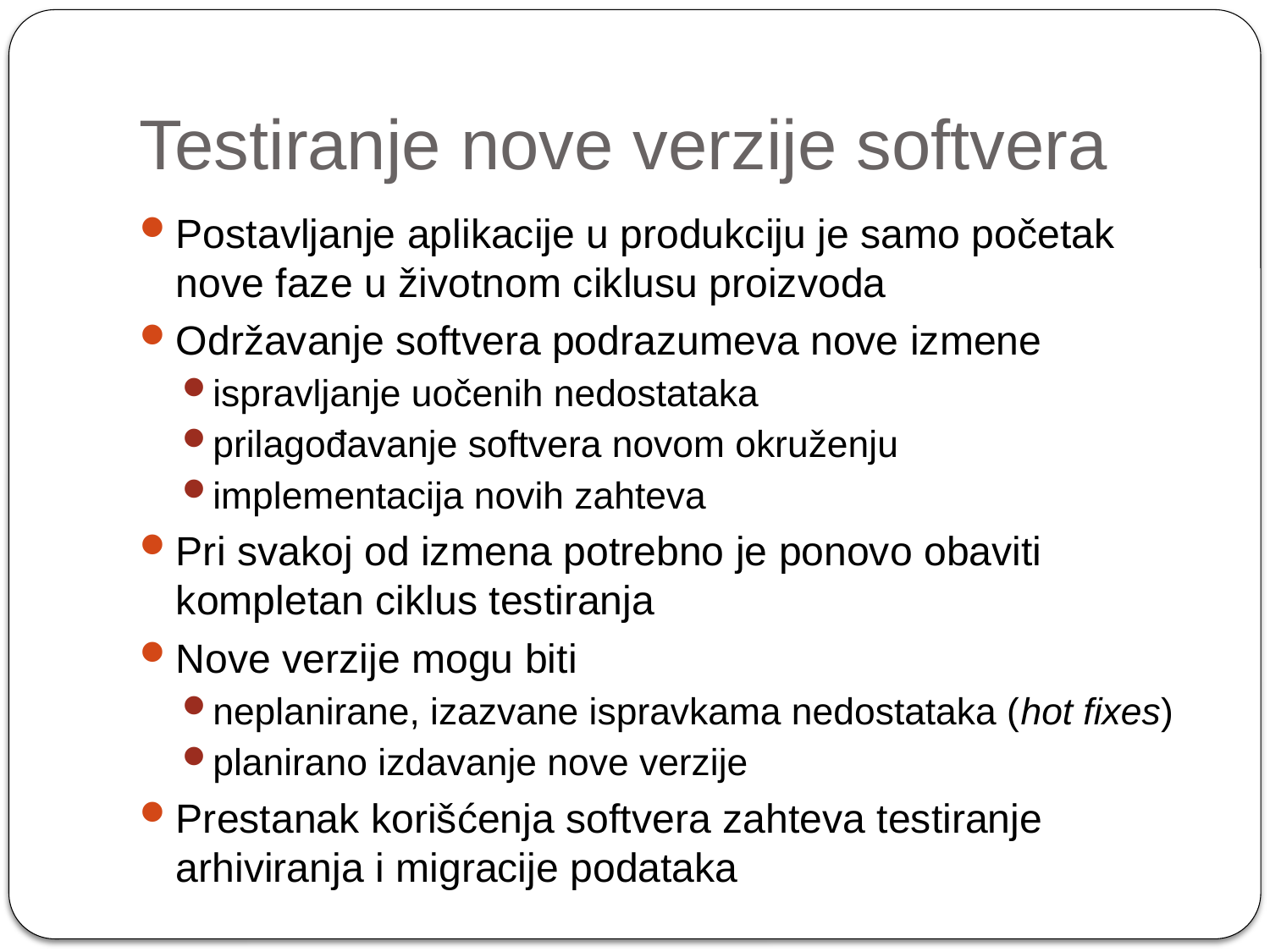

# Testiranje nove verzije softvera
Postavljanje aplikacije u produkciju je samo početak nove faze u životnom ciklusu proizvoda
Održavanje softvera podrazumeva nove izmene
ispravljanje uočenih nedostataka
prilagođavanje softvera novom okruženju
implementacija novih zahteva
Pri svakoj od izmena potrebno je ponovo obaviti kompletan ciklus testiranja
Nove verzije mogu biti
neplanirane, izazvane ispravkama nedostataka (hot fixes)
planirano izdavanje nove verzije
Prestanak korišćenja softvera zahteva testiranje arhiviranja i migracije podataka